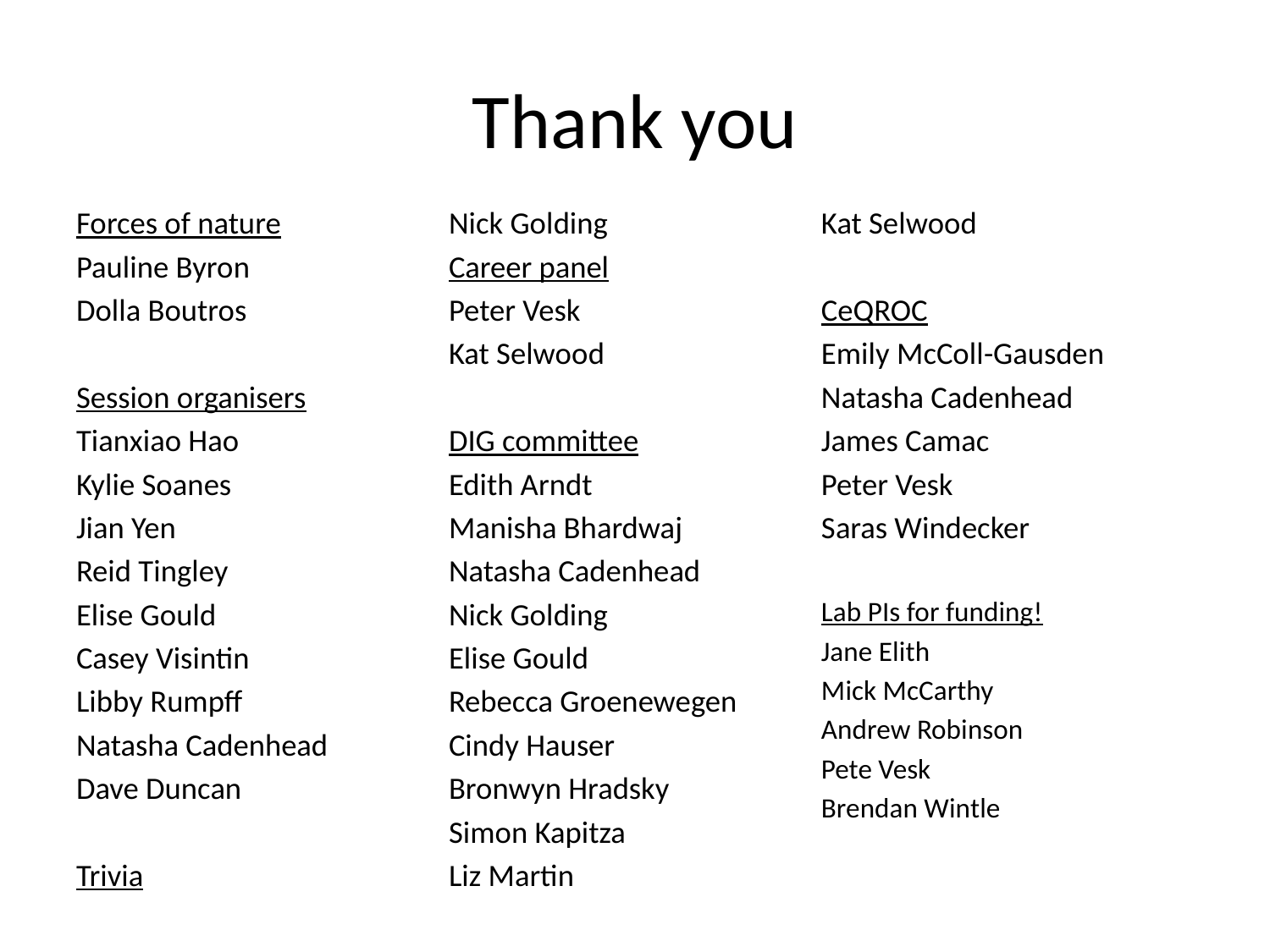

# Thank you
Forces of nature
Pauline Byron
Dolla Boutros

Session organisers
Tianxiao Hao
Kylie Soanes
Jian Yen
Reid Tingley
Elise Gould
Casey Visintin
Libby Rumpff
Natasha Cadenhead
Dave Duncan

Trivia
Nick Golding
Career panel
Peter Vesk
Kat Selwood

DIG committee
Edith Arndt
Manisha Bhardwaj
Natasha Cadenhead
Nick Golding
Elise Gould
Rebecca Groenewegen
Cindy Hauser
Bronwyn Hradsky
Simon Kapitza
Liz Martin
Kat Selwood

CeQROC
Emily McColl-Gausden
Natasha Cadenhead
James Camac
Peter Vesk
Saras Windecker

Lab PIs for funding!
Jane Elith
Mick McCarthy
Andrew Robinson
Pete Vesk
Brendan Wintle